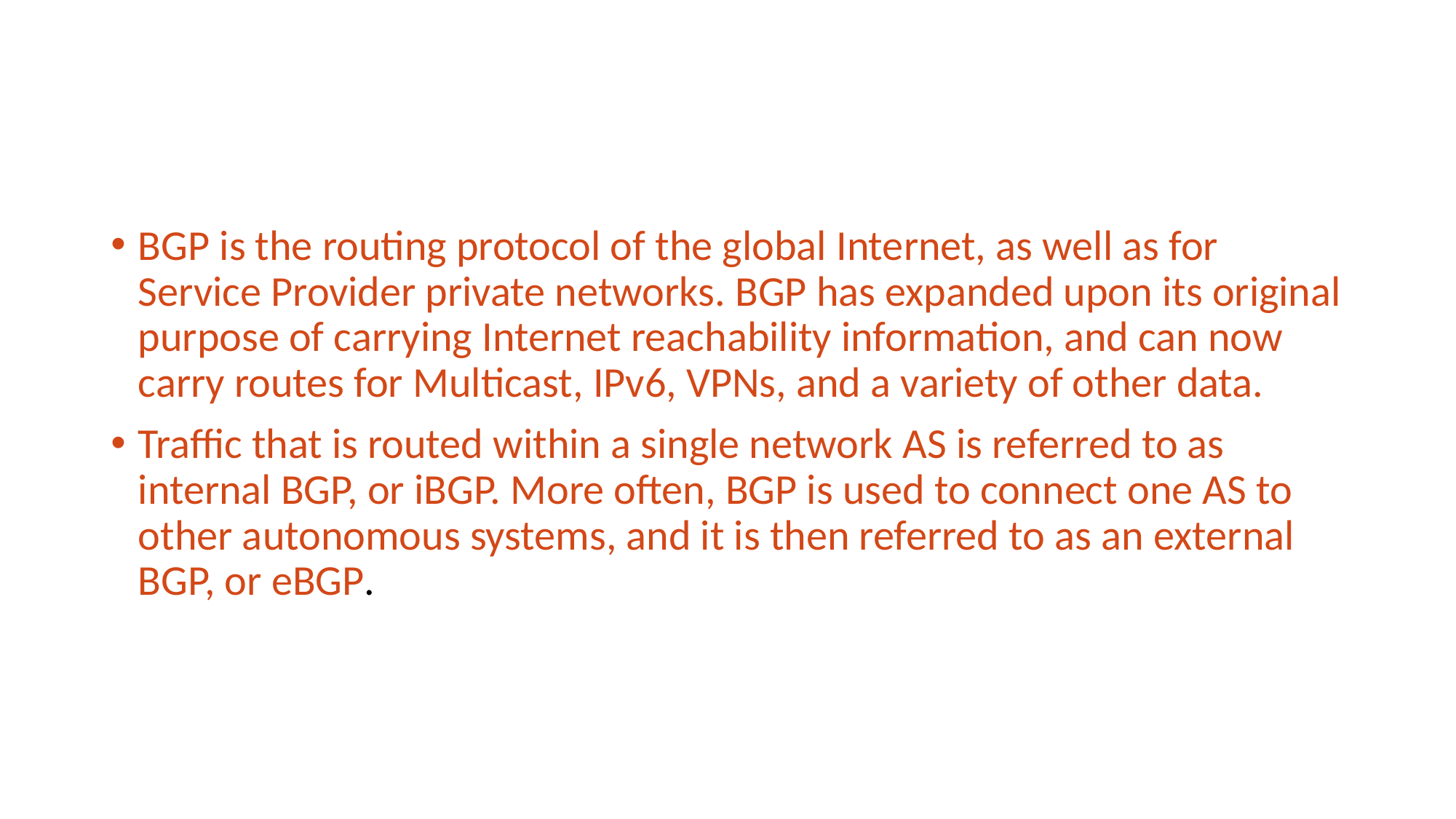

#
BGP is the routing protocol of the global Internet, as well as for Service Provider private networks. BGP has expanded upon its original purpose of carrying Internet reachability information, and can now carry routes for Multicast, IPv6, VPNs, and a variety of other data.
Traffic that is routed within a single network AS is referred to as internal BGP, or iBGP. More often, BGP is used to connect one AS to other autonomous systems, and it is then referred to as an external BGP, or eBGP.